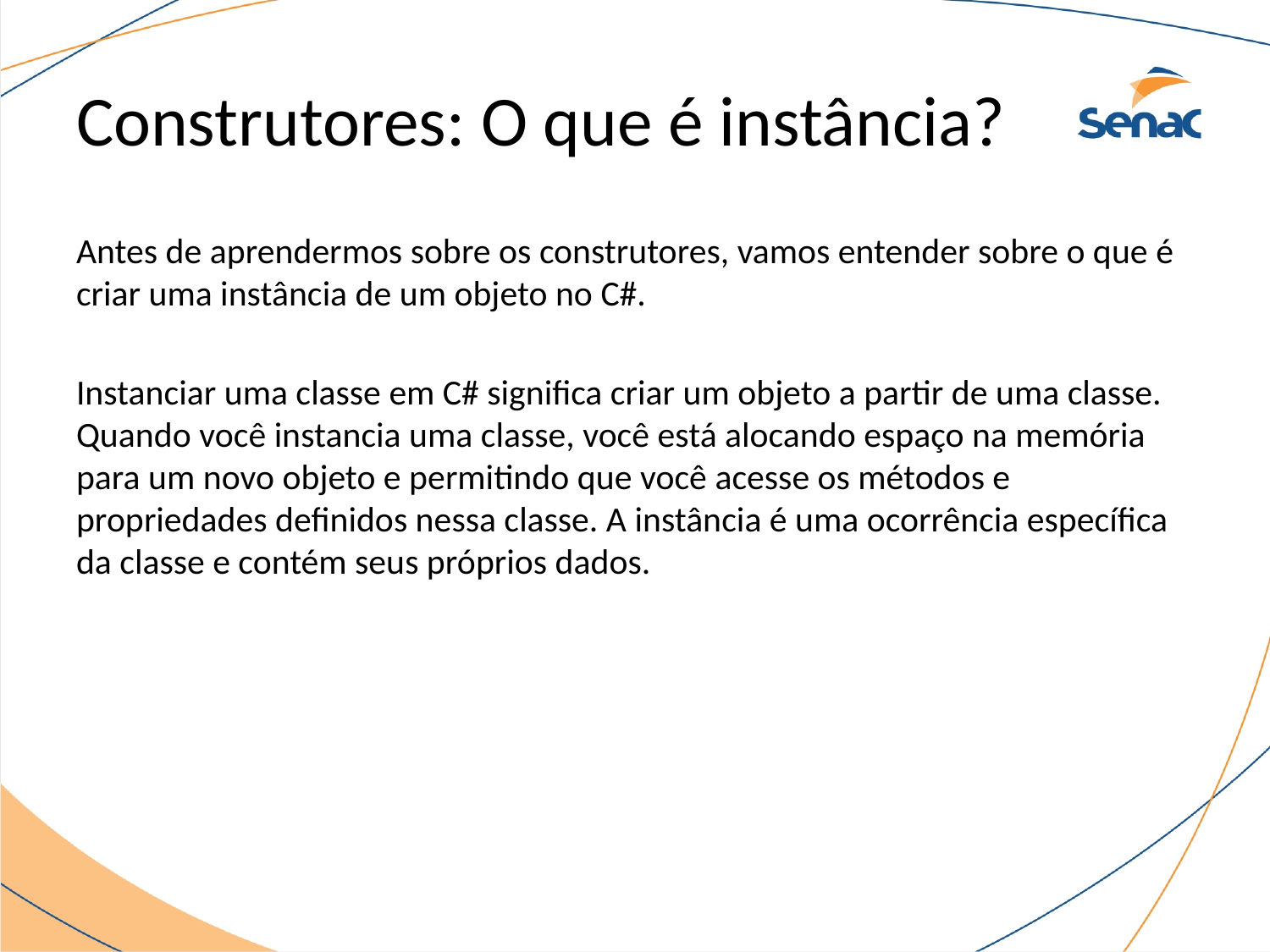

# Construtores: O que é instância?
Antes de aprendermos sobre os construtores, vamos entender sobre o que é criar uma instância de um objeto no C#.

Instanciar uma classe em C# significa criar um objeto a partir de uma classe. Quando você instancia uma classe, você está alocando espaço na memória para um novo objeto e permitindo que você acesse os métodos e propriedades definidos nessa classe. A instância é uma ocorrência específica da classe e contém seus próprios dados.